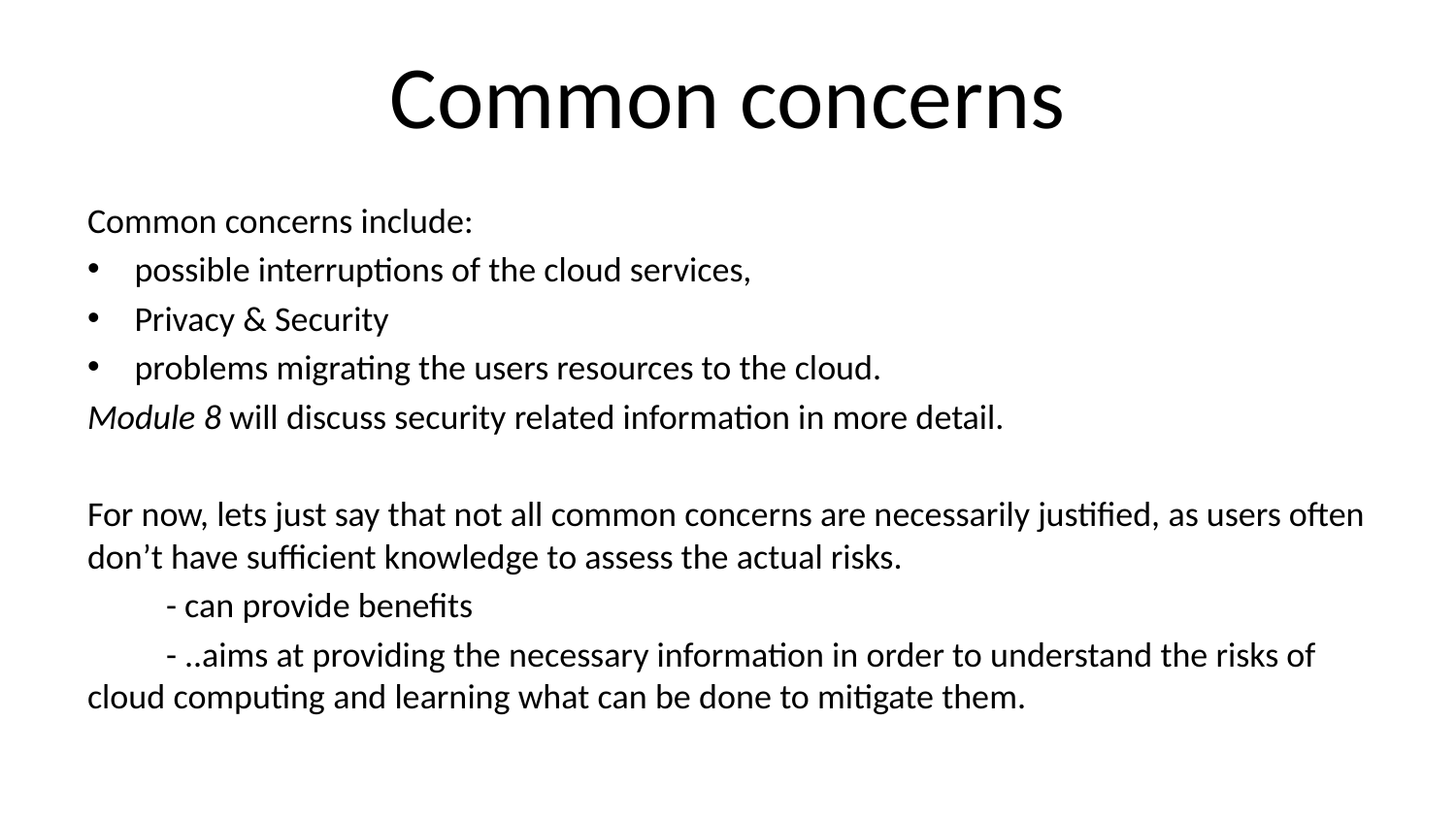

Common concerns
Common concerns include:
possible interruptions of the cloud services,
Privacy & Security
problems migrating the users resources to the cloud.
Module 8 will discuss security related information in more detail.

For now, lets just say that not all common concerns are necessarily justified, as users often don’t have sufficient knowledge to assess the actual risks.
	- can provide benefits
	- ..aims at providing the necessary information in order to understand the risks of cloud computing and learning what can be done to mitigate them.